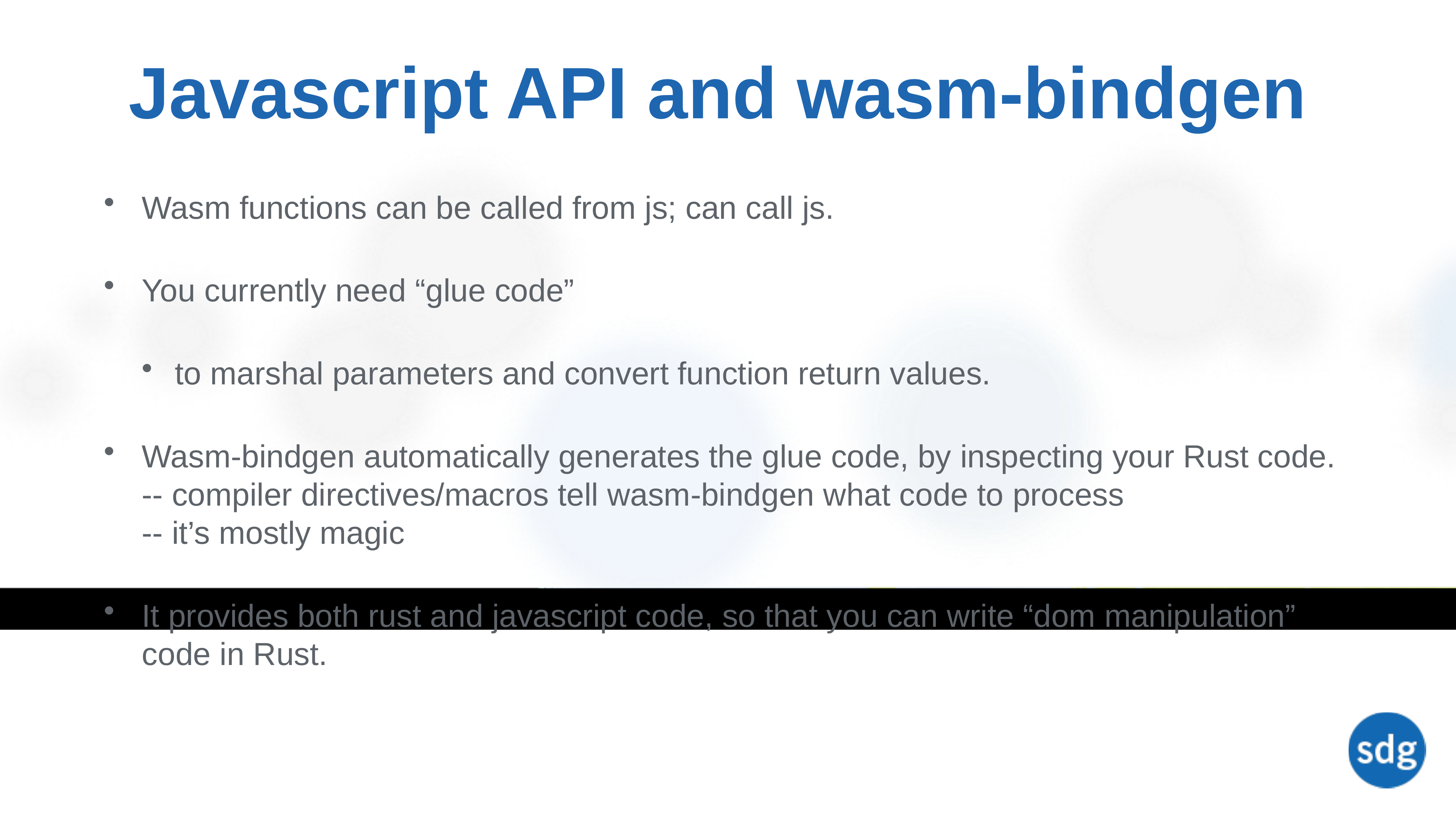

# Javascript API and wasm-bindgen
Wasm functions can be called from js; can call js.
You currently need “glue code”
to marshal parameters and convert function return values.
Wasm-bindgen automatically generates the glue code, by inspecting your Rust code.
-- compiler directives/macros tell wasm-bindgen what code to process
-- it’s mostly magic
It provides both rust and javascript code, so that you can write “dom manipulation” code in Rust.